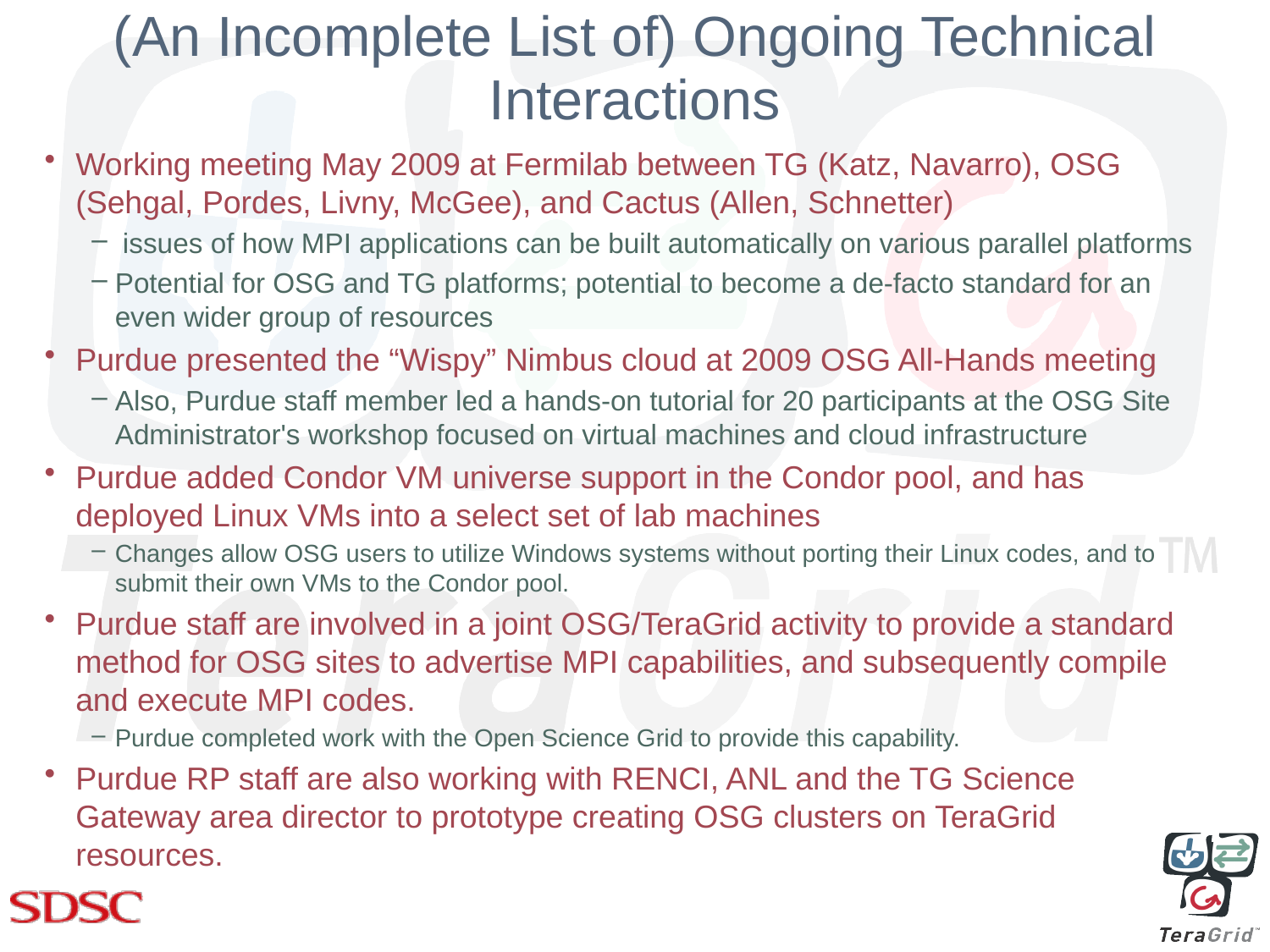

# (An Incomplete List of) Ongoing Technical Interactions
Working meeting May 2009 at Fermilab between TG (Katz, Navarro), OSG (Sehgal, Pordes, Livny, McGee), and Cactus (Allen, Schnetter)
 issues of how MPI applications can be built automatically on various parallel platforms
Potential for OSG and TG platforms; potential to become a de-facto standard for an even wider group of resources
Purdue presented the “Wispy” Nimbus cloud at 2009 OSG All-Hands meeting
Also, Purdue staff member led a hands-on tutorial for 20 participants at the OSG Site Administrator's workshop focused on virtual machines and cloud infrastructure
Purdue added Condor VM universe support in the Condor pool, and has deployed Linux VMs into a select set of lab machines
Changes allow OSG users to utilize Windows systems without porting their Linux codes, and to submit their own VMs to the Condor pool.
Purdue staff are involved in a joint OSG/TeraGrid activity to provide a standard method for OSG sites to advertise MPI capabilities, and subsequently compile and execute MPI codes.
Purdue completed work with the Open Science Grid to provide this capability.
Purdue RP staff are also working with RENCI, ANL and the TG Science Gateway area director to prototype creating OSG clusters on TeraGrid resources.